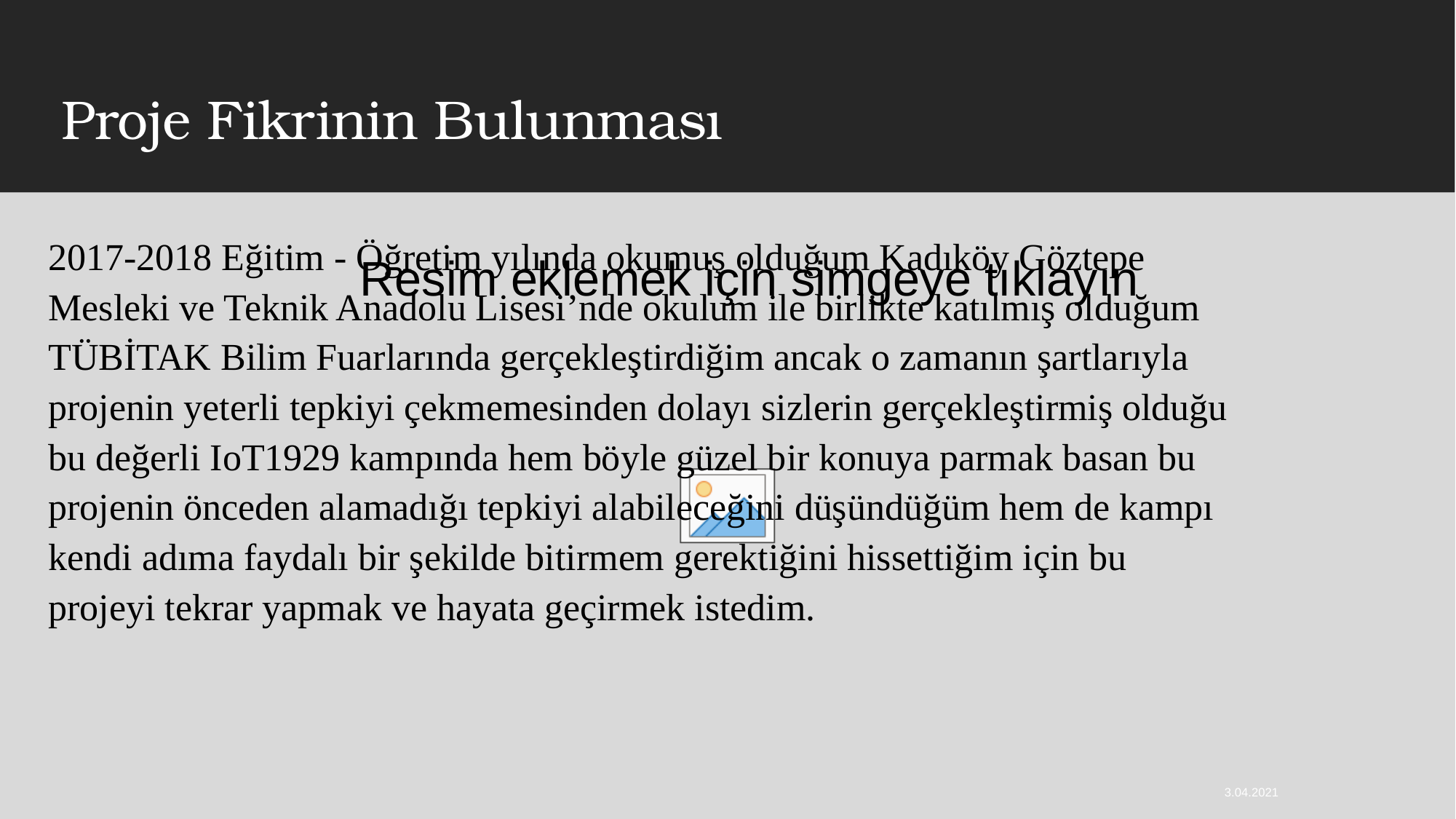

# Proje Fikrinin Bulunması

2017-2018 Eğitim - Öğretim yılında okumuş olduğum Kadıköy Göztepe Mesleki ve Teknik Anadolu Lisesi’nde okulum ile birlikte katılmış olduğum TÜBİTAK Bilim Fuarlarında gerçekleştirdiğim ancak o zamanın şartlarıyla projenin yeterli tepkiyi çekmemesinden dolayı sizlerin gerçekleştirmiş olduğu bu değerli IoT1929 kampında hem böyle güzel bir konuya parmak basan bu projenin önceden alamadığı tepkiyi alabileceğini düşündüğüm hem de kampı kendi adıma faydalı bir şekilde bitirmem gerektiğini hissettiğim için bu projeyi tekrar yapmak ve hayata geçirmek istedim.

3.04.2021